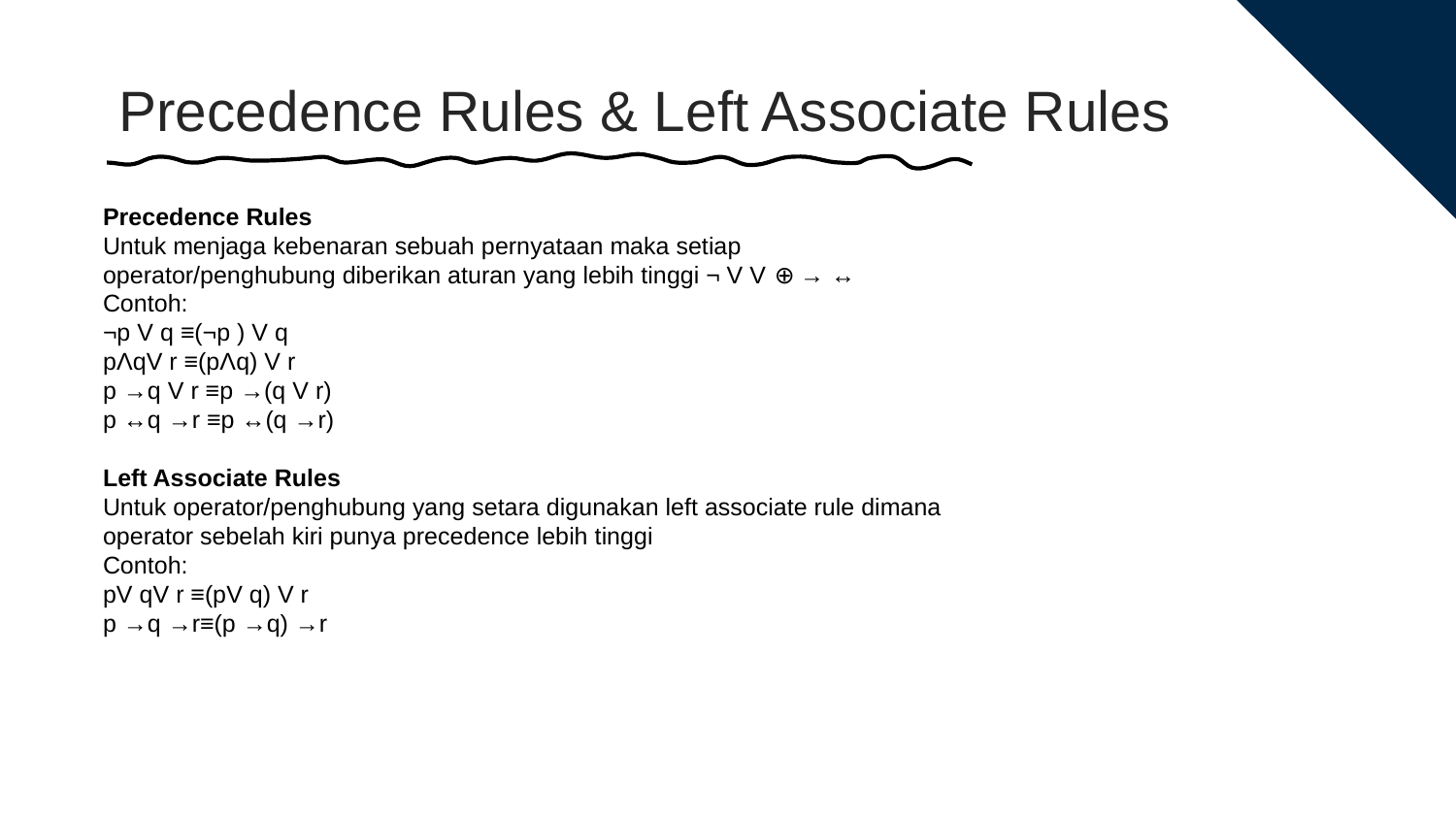

Precedence Rules & Left Associate Rules

Precedence Rules
Untuk menjaga kebenaran sebuah pernyataan maka setiap operator/penghubung diberikan aturan yang lebih tinggi ¬ V V ⊕ → ↔
Contoh:
¬p V q ≡(¬p ) V q
pΛqV r ≡(pΛq) V r
p →q V r ≡p →(q V r)
p ↔q →r ≡p ↔(q →r)

Left Associate Rules
Untuk operator/penghubung yang setara digunakan left associate rule dimana operator sebelah kiri punya precedence lebih tinggi
Contoh:
pV qV r ≡(pV q) V r
p →q →r≡(p →q) →r